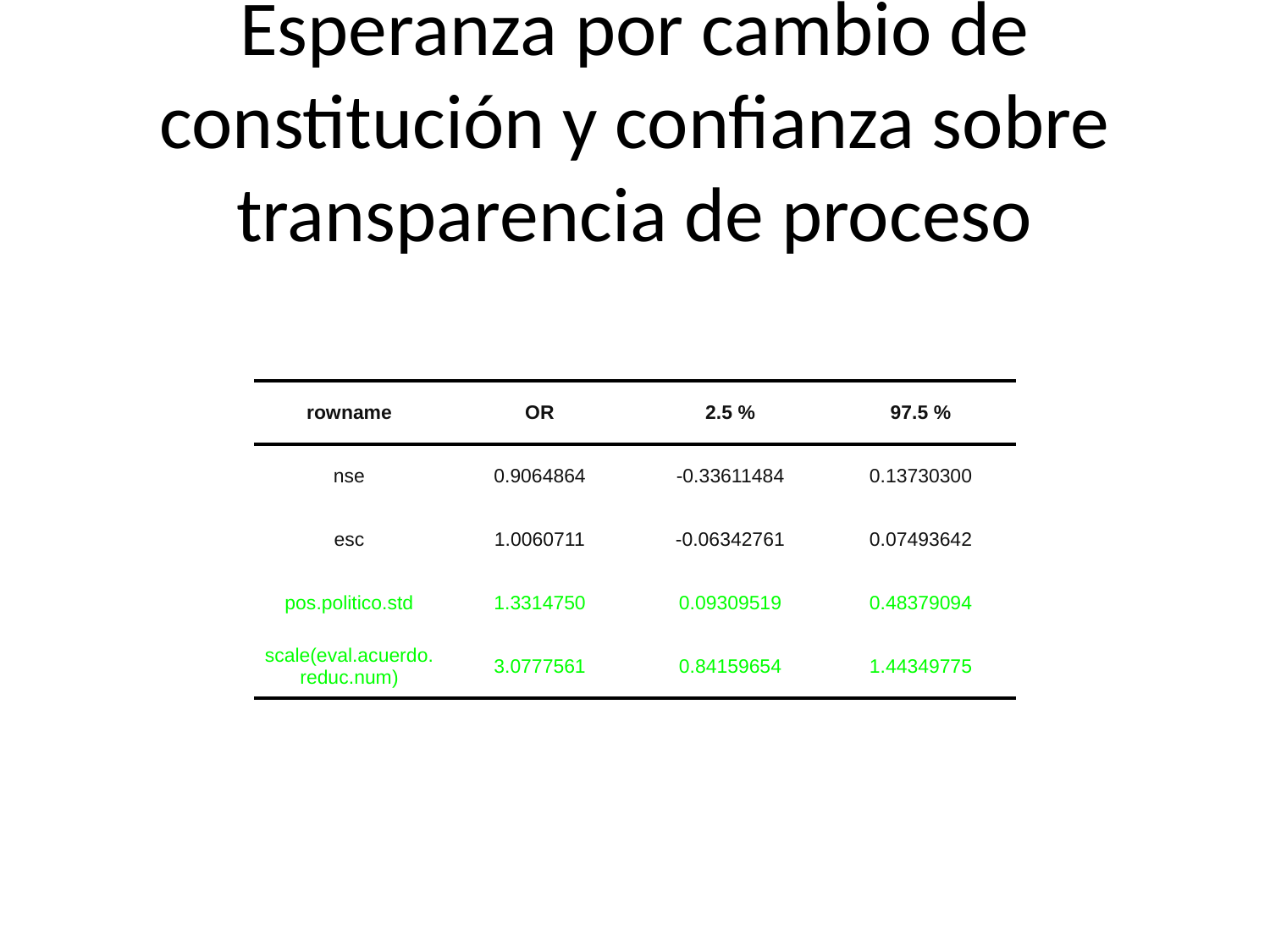

# Esperanza por cambio de constitución y confianza sobre transparencia de proceso
| rowname | OR | 2.5 % | 97.5 % |
| --- | --- | --- | --- |
| nse | 0.9064864 | -0.33611484 | 0.13730300 |
| esc | 1.0060711 | -0.06342761 | 0.07493642 |
| pos.politico.std | 1.3314750 | 0.09309519 | 0.48379094 |
| scale(eval.acuerdo.reduc.num) | 3.0777561 | 0.84159654 | 1.44349775 |